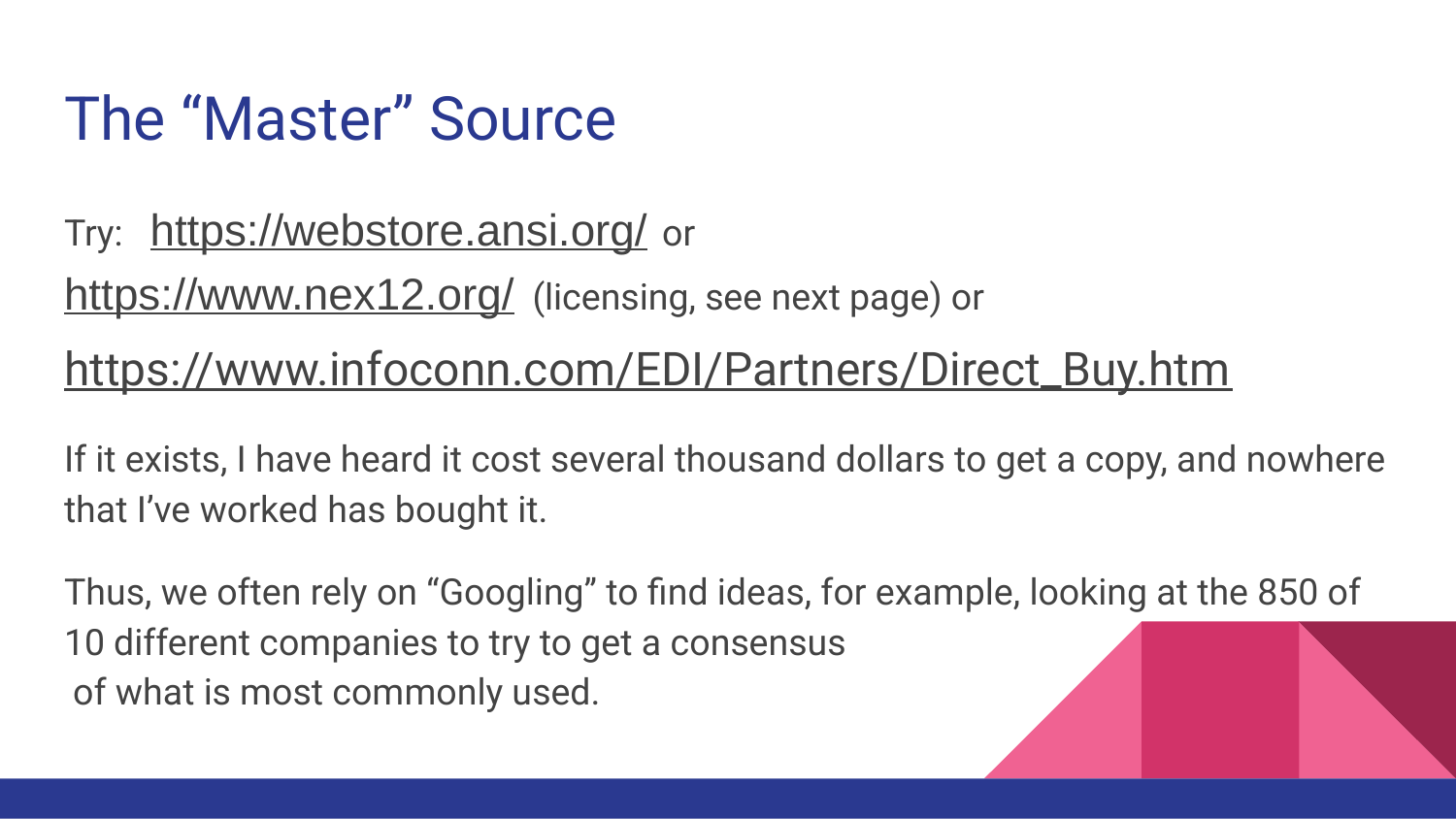

# The “Master” Source
Try:   https://webstore.ansi.org/ or
https://www.nex12.org/  (licensing, see next page) or
https://www.infoconn.com/EDI/Partners/Direct_Buy.htm
If it exists, I have heard it cost several thousand dollars to get a copy, and nowhere that I’ve worked has bought it.
Thus, we often rely on “Googling” to find ideas, for example, looking at the 850 of 10 different companies to try to get a consensus
 of what is most commonly used.